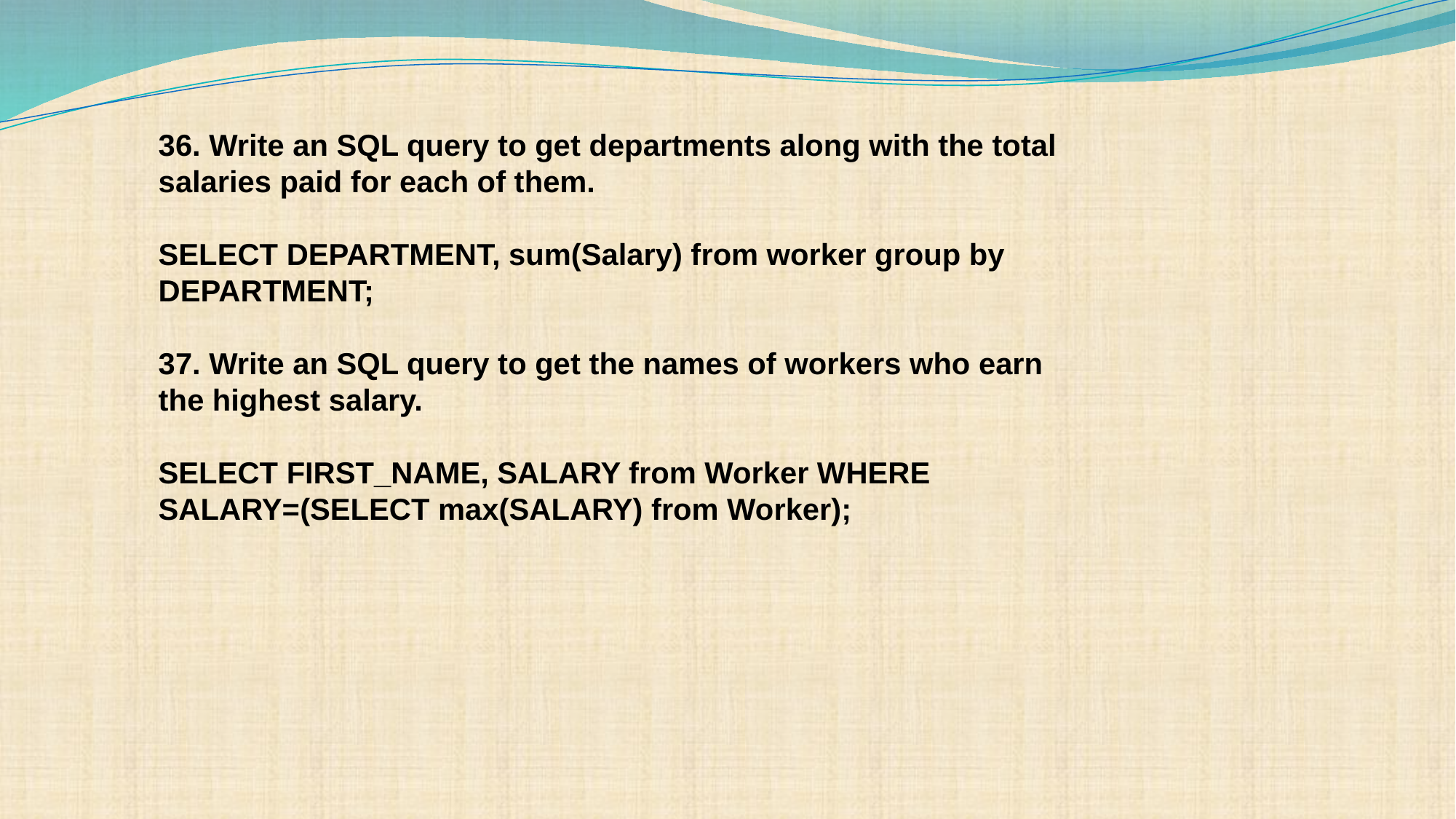

#
36. Write an SQL query to get departments along with the total salaries paid for each of them.

SELECT DEPARTMENT, sum(Salary) from worker group by DEPARTMENT;

37. Write an SQL query to get the names of workers who earn the highest salary.

SELECT FIRST_NAME, SALARY from Worker WHERE SALARY=(SELECT max(SALARY) from Worker);